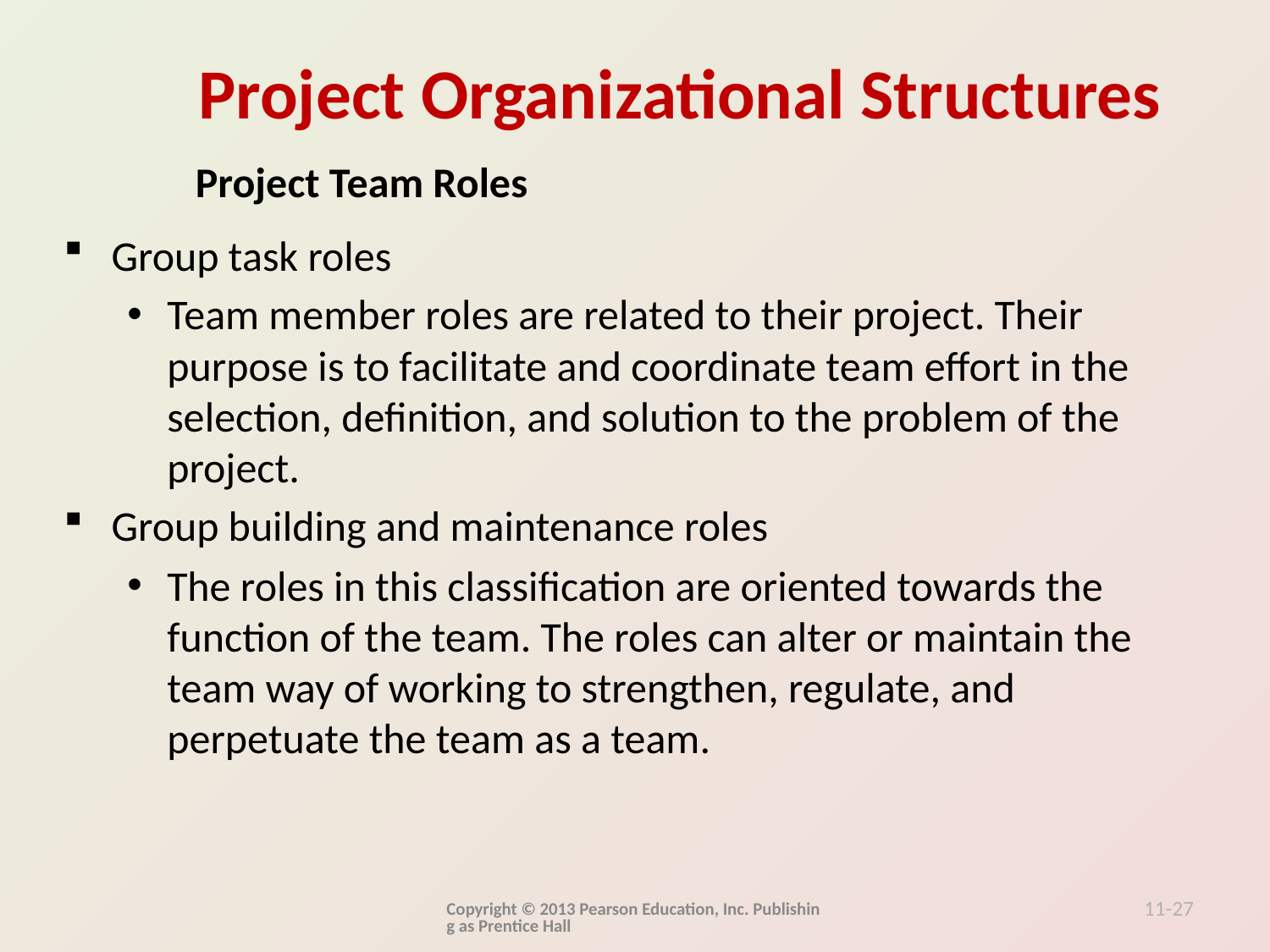

Project Team Roles
Group task roles
Team member roles are related to their project. Their purpose is to facilitate and coordinate team effort in the selection, definition, and solution to the problem of the project.
Group building and maintenance roles
The roles in this classification are oriented towards the function of the team. The roles can alter or maintain the team way of working to strengthen, regulate, and perpetuate the team as a team.
Copyright © 2013 Pearson Education, Inc. Publishing as Prentice Hall
11-27